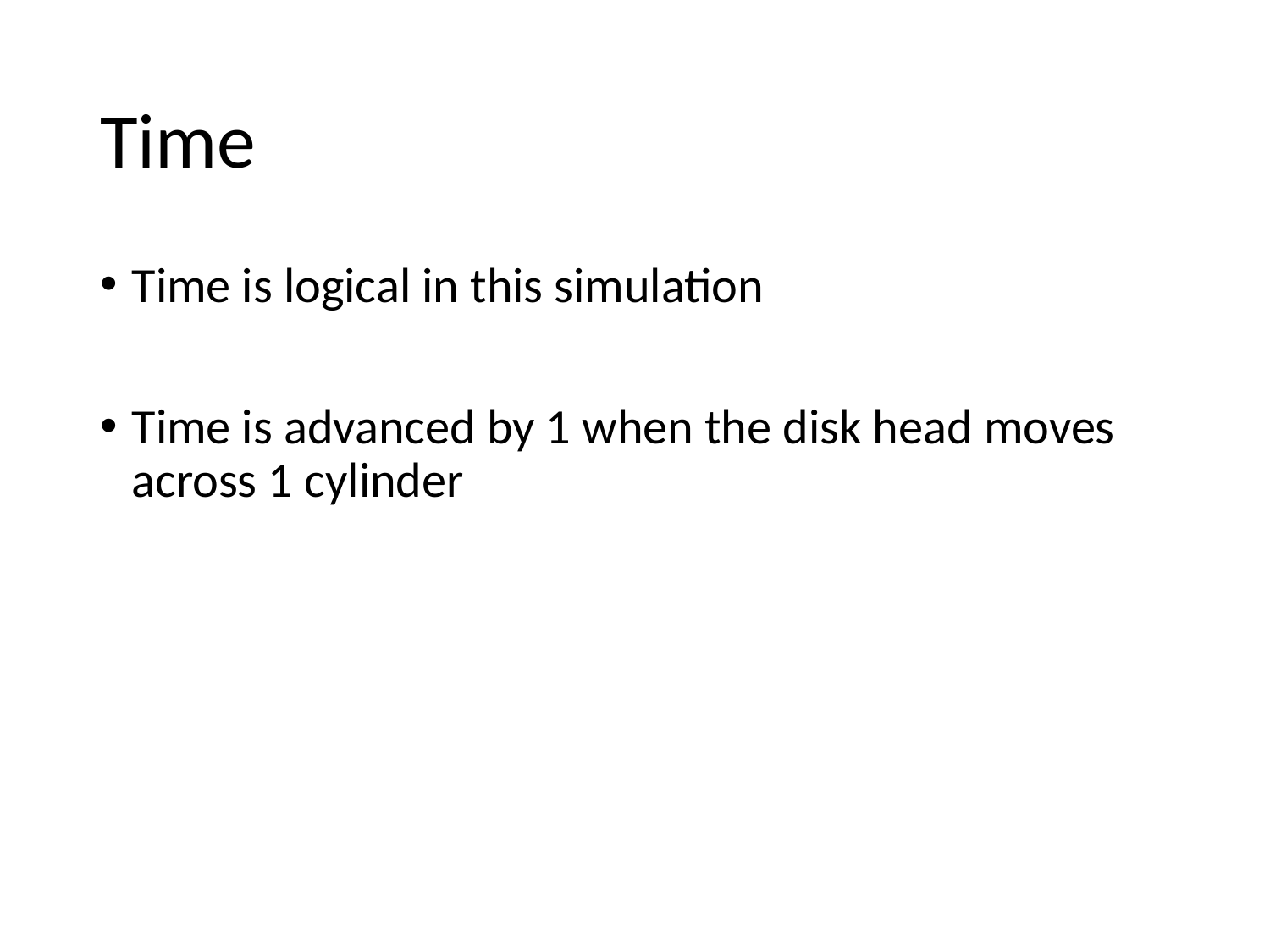

# Time
Time is logical in this simulation

Time is advanced by 1 when the disk head moves across 1 cylinder